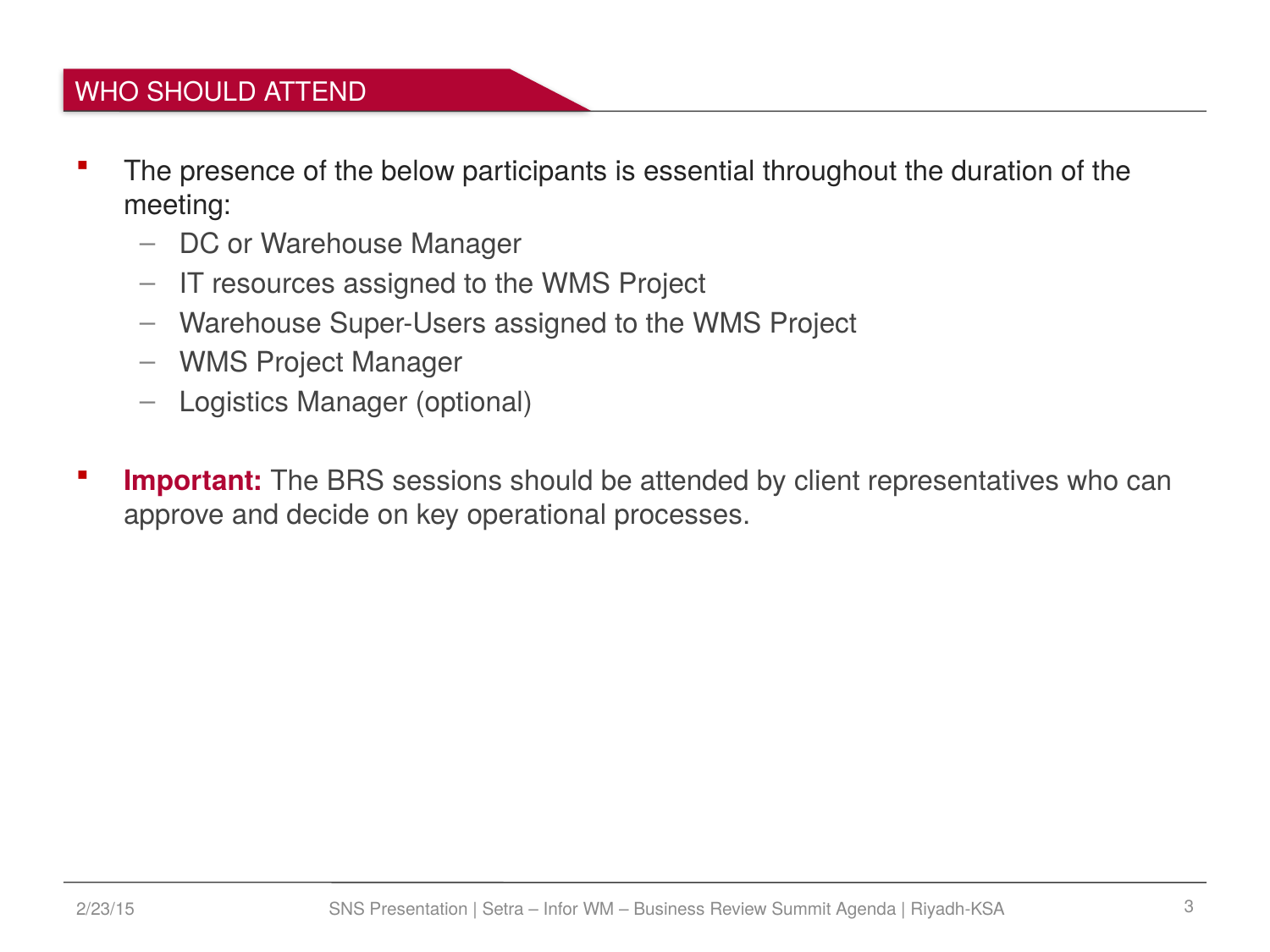

Who should attend
The presence of the below participants is essential throughout the duration of the meeting:
DC or Warehouse Manager
IT resources assigned to the WMS Project
Warehouse Super-Users assigned to the WMS Project
WMS Project Manager
Logistics Manager (optional)

Important: The BRS sessions should be attended by client representatives who can approve and decide on key operational processes.

2/23/15
SNS Presentation | Setra – Infor WM – Business Review Summit Agenda | Riyadh-KSA
3